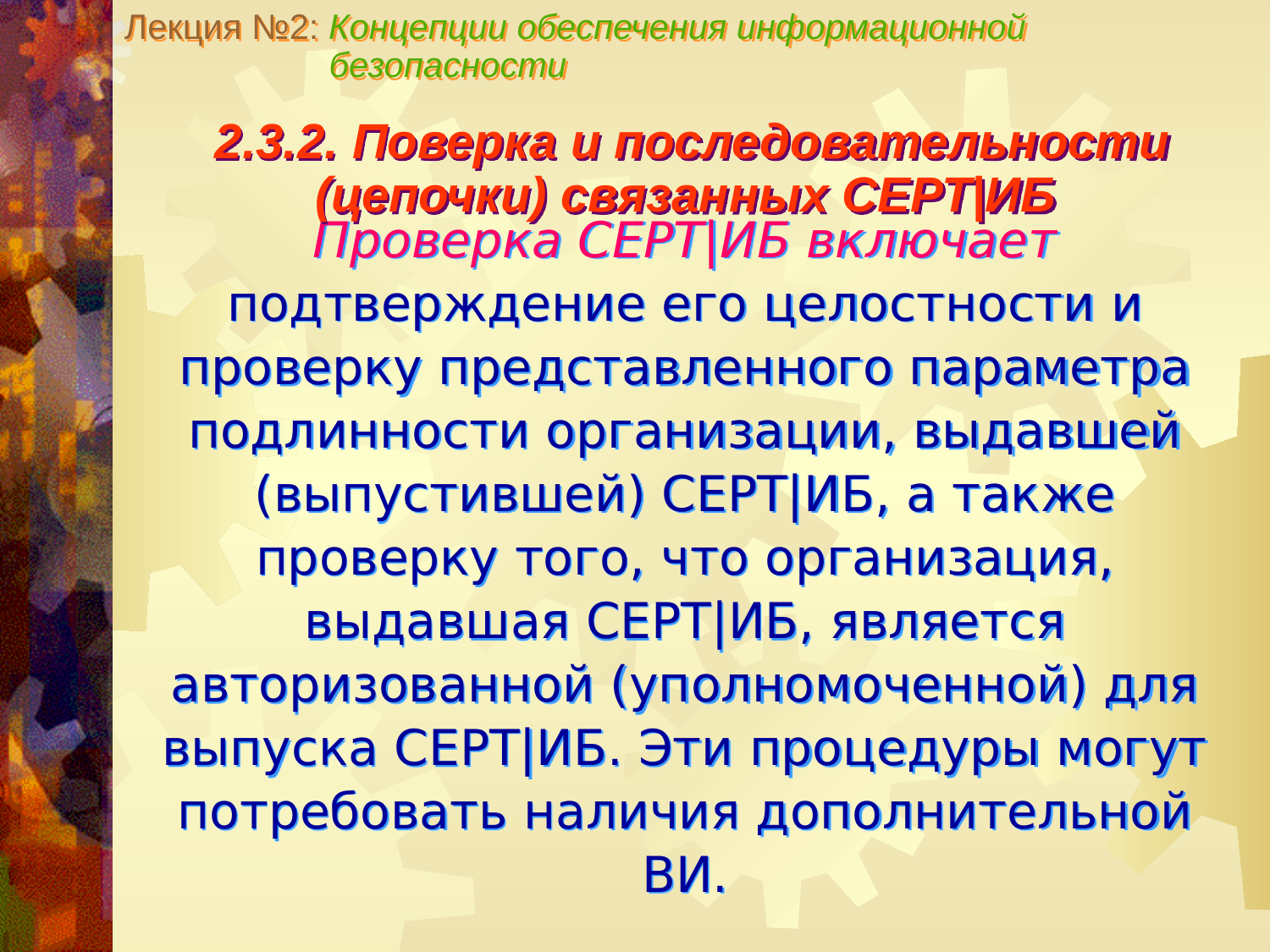

Лекция №2: Концепции обеспечения информационной
                       безопасности
2.3.2. Поверка и последовательности (цепочки) связанных СЕРТ|ИБ
Проверка СЕРТ|ИБ включает подтверждение его целостности и проверку представленного параметра подлинности организации, выдавшей (выпустившей) СЕРТ|ИБ, а также проверку того, что организация, выдавшая СЕРТ|ИБ, является авторизованной (уполномоченной) для выпуска СЕРТ|ИБ. Эти процедуры могут потребовать наличия дополнительной ВИ.